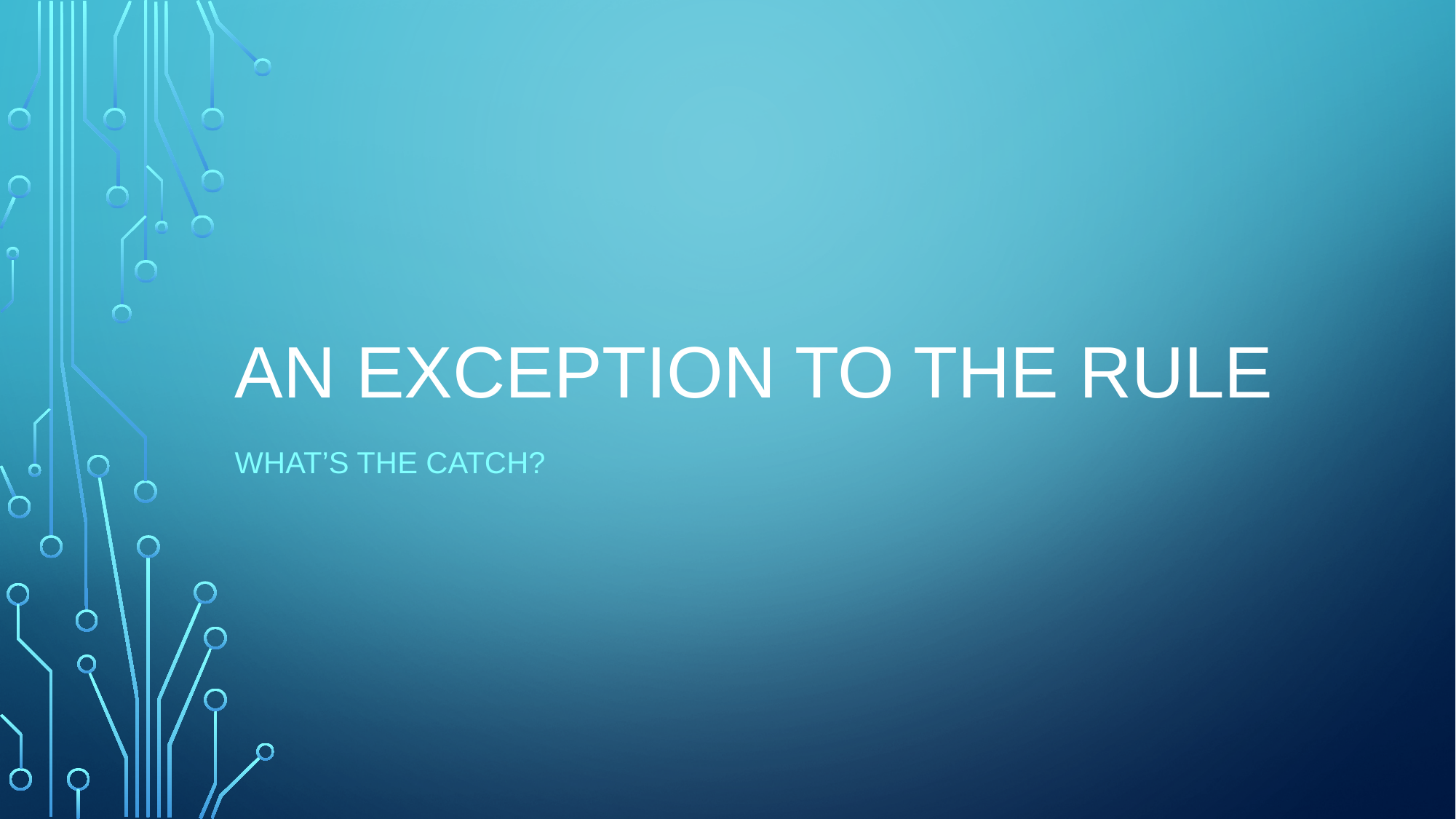

# An Exception To The Rule
What’s The Catch?